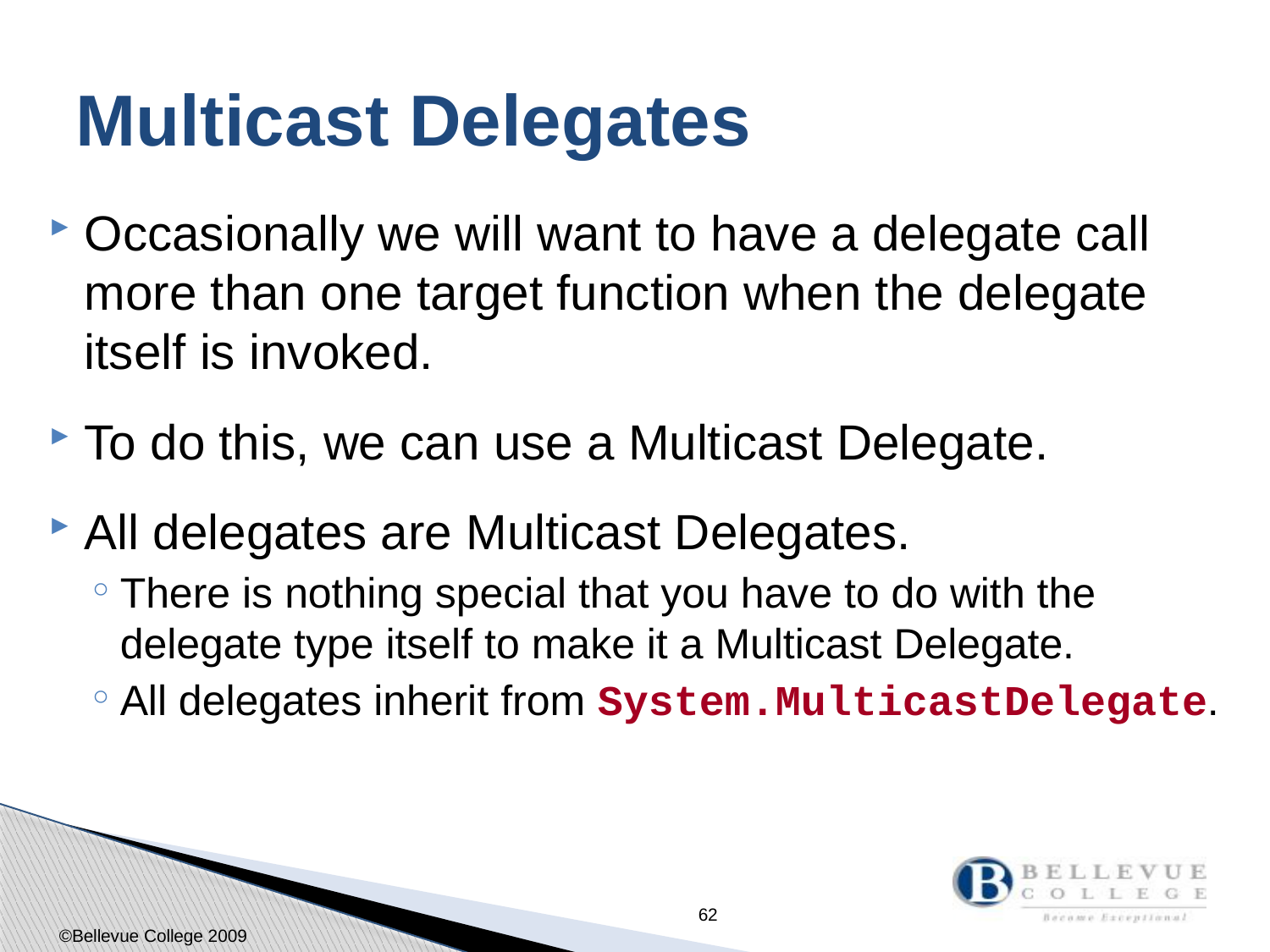

# Multicast Delegates

Occasionally we will want to have a delegate call more than one target function when the delegate itself is invoked.

To do this, we can use a Multicast Delegate.

All delegates are Multicast Delegates.
There is nothing special that you have to do with the delegate type itself to make it a Multicast Delegate.
All delegates inherit from System.MulticastDelegate.
62
©Bellevue College 2009